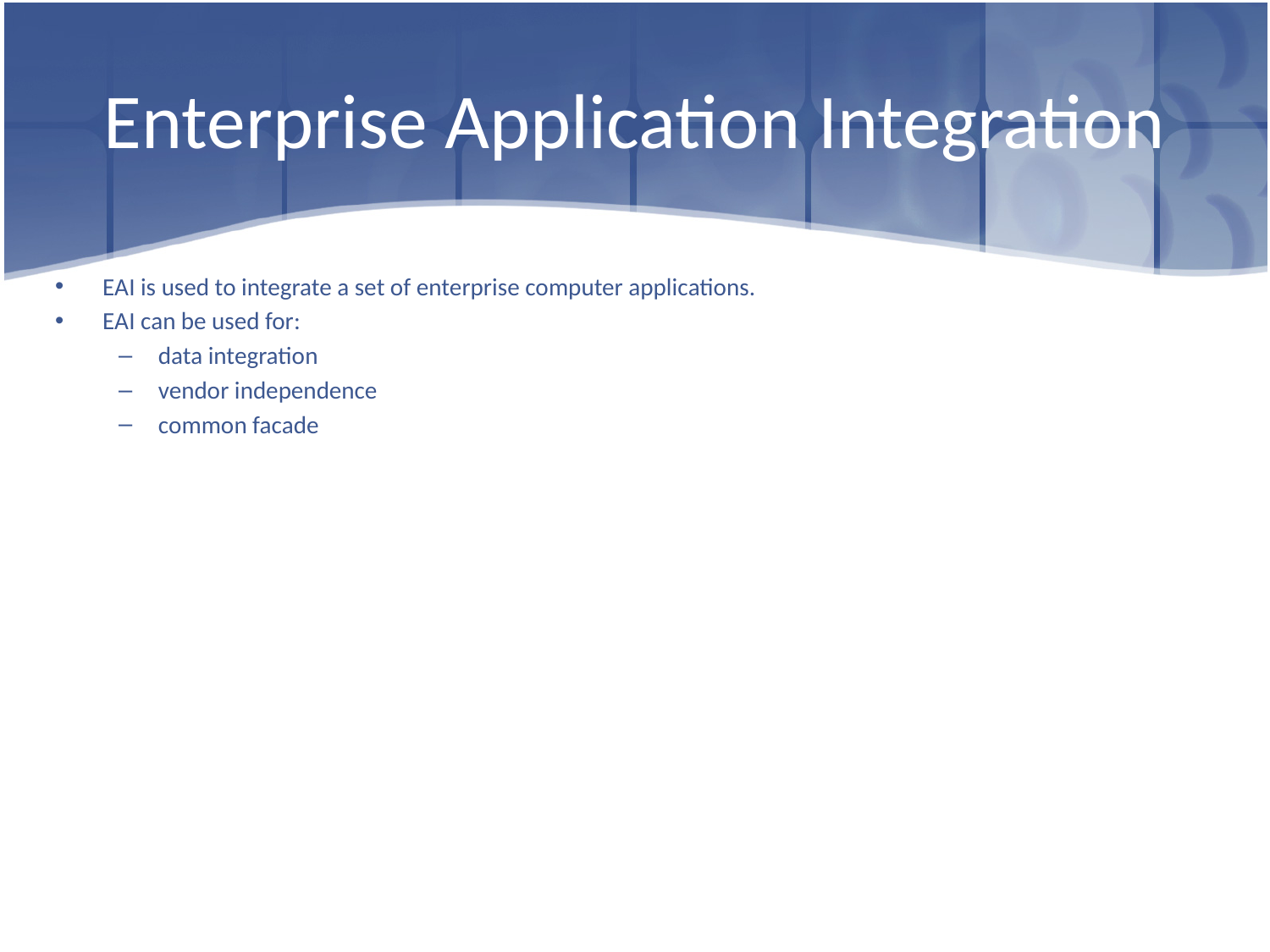

# Enterprise Application Integration
EAI is used to integrate a set of enterprise computer applications.
EAI can be used for:
data integration
vendor independence
common facade